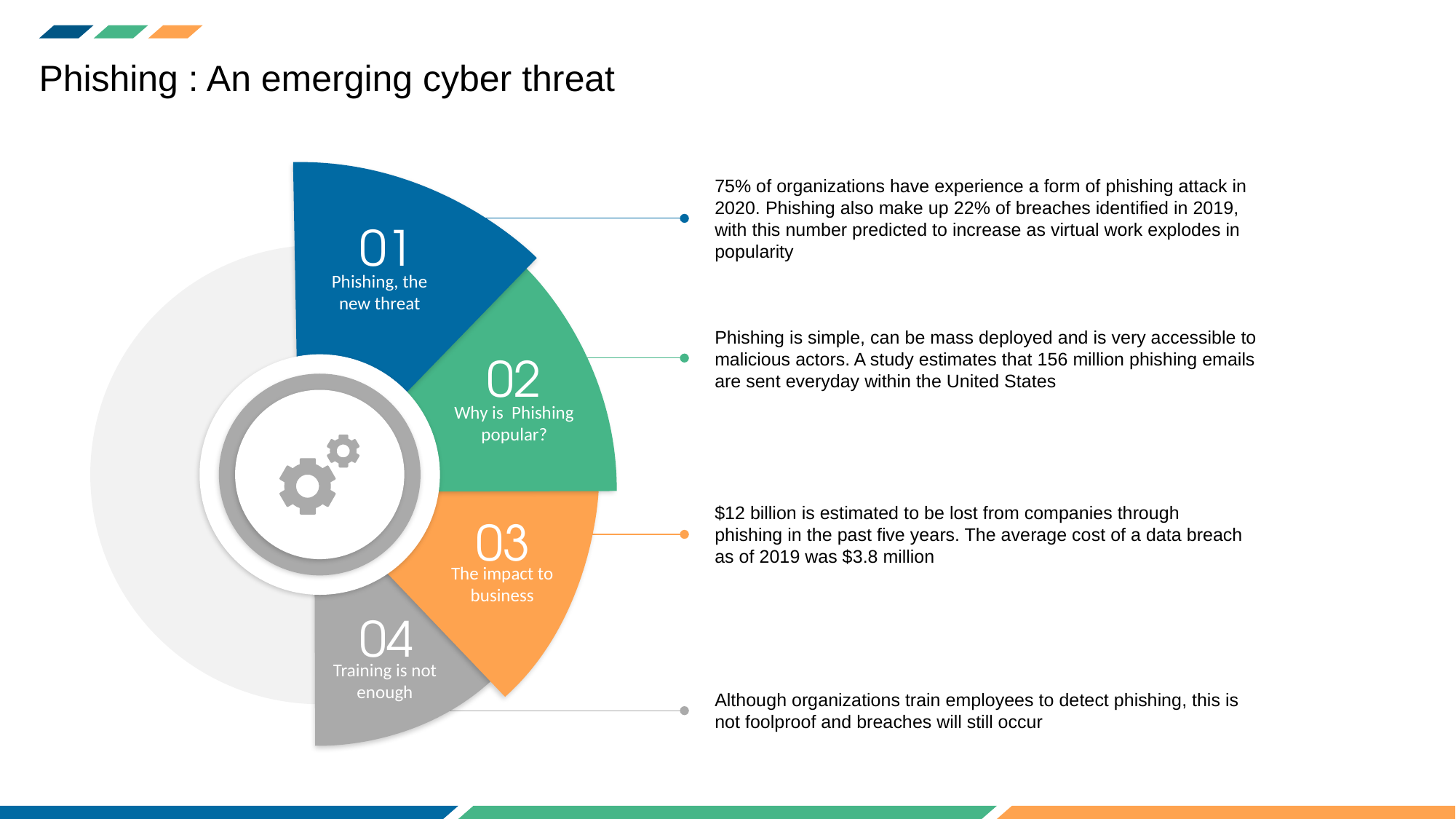

Phishing : An emerging cyber threat

01

Phishing, the new threat
02

Why is  Phishing popular?

03

The impact to business
04
Training is not enough

75% of organizations have experience a form of phishing attack in 2020. Phishing also make up 22% of breaches identified in 2019, with this number predicted to increase as virtual work explodes in popularity

Phishing is simple, can be mass deployed and is very accessible to malicious actors. A study estimates that 156 million phishing emails are sent everyday within the United States
$12 billion is estimated to be lost from companies through phishing in the past five years. The average cost of a data breach as of 2019 was $3.8 million
Although organizations train employees to detect phishing, this is not foolproof and breaches will still occur